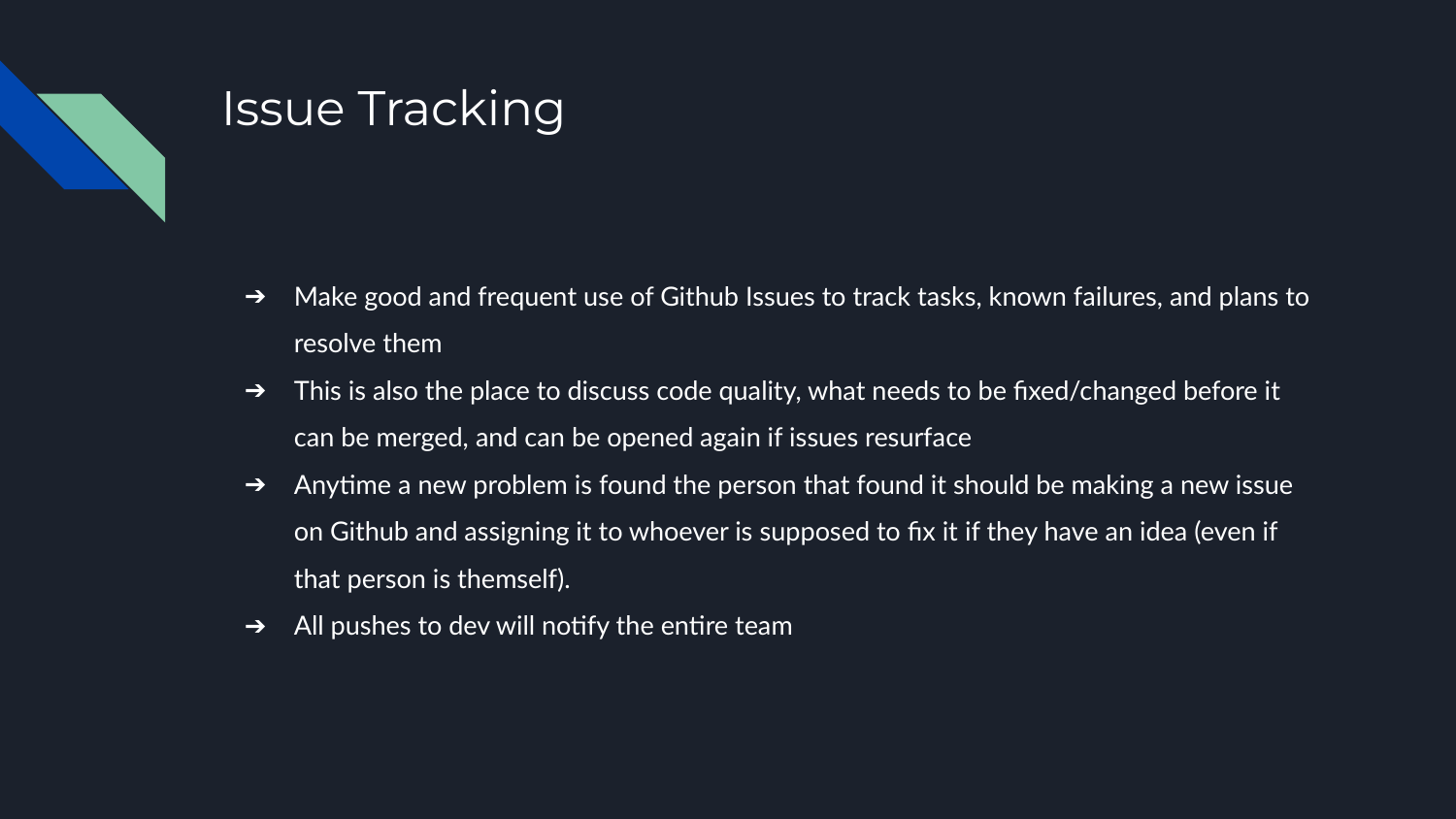

# Issue Tracking
Make good and frequent use of Github Issues to track tasks, known failures, and plans to resolve them
This is also the place to discuss code quality, what needs to be fixed/changed before it can be merged, and can be opened again if issues resurface
Anytime a new problem is found the person that found it should be making a new issue on Github and assigning it to whoever is supposed to fix it if they have an idea (even if that person is themself).
All pushes to dev will notify the entire team